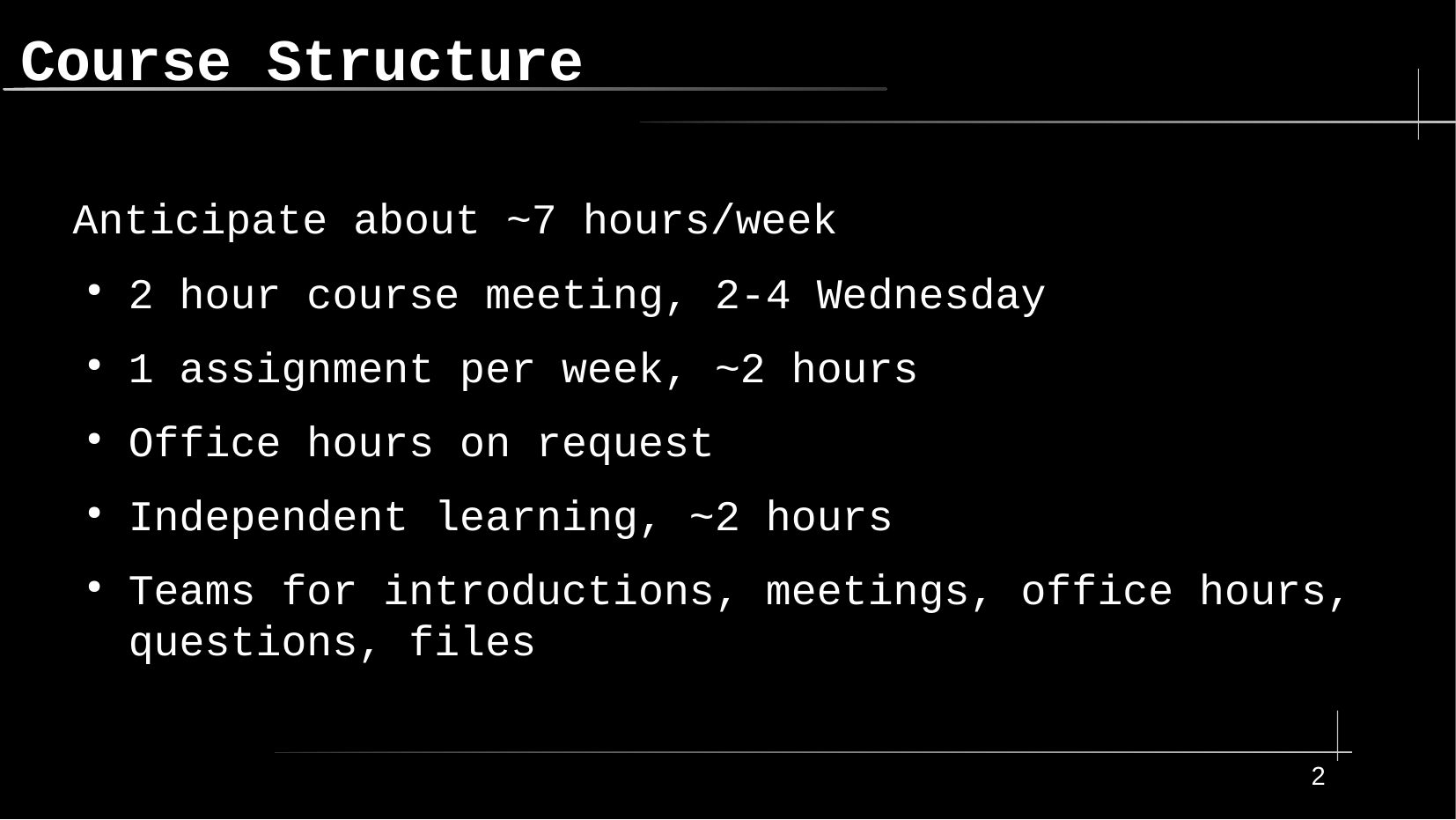

Anticipate about ~7 hours/week
2 hour course meeting, 2-4 Wednesday
1 assignment per week, ~2 hours
Office hours on request
Independent learning, ~2 hours
Teams for introductions, meetings, office hours, questions, files
Course Structure
2